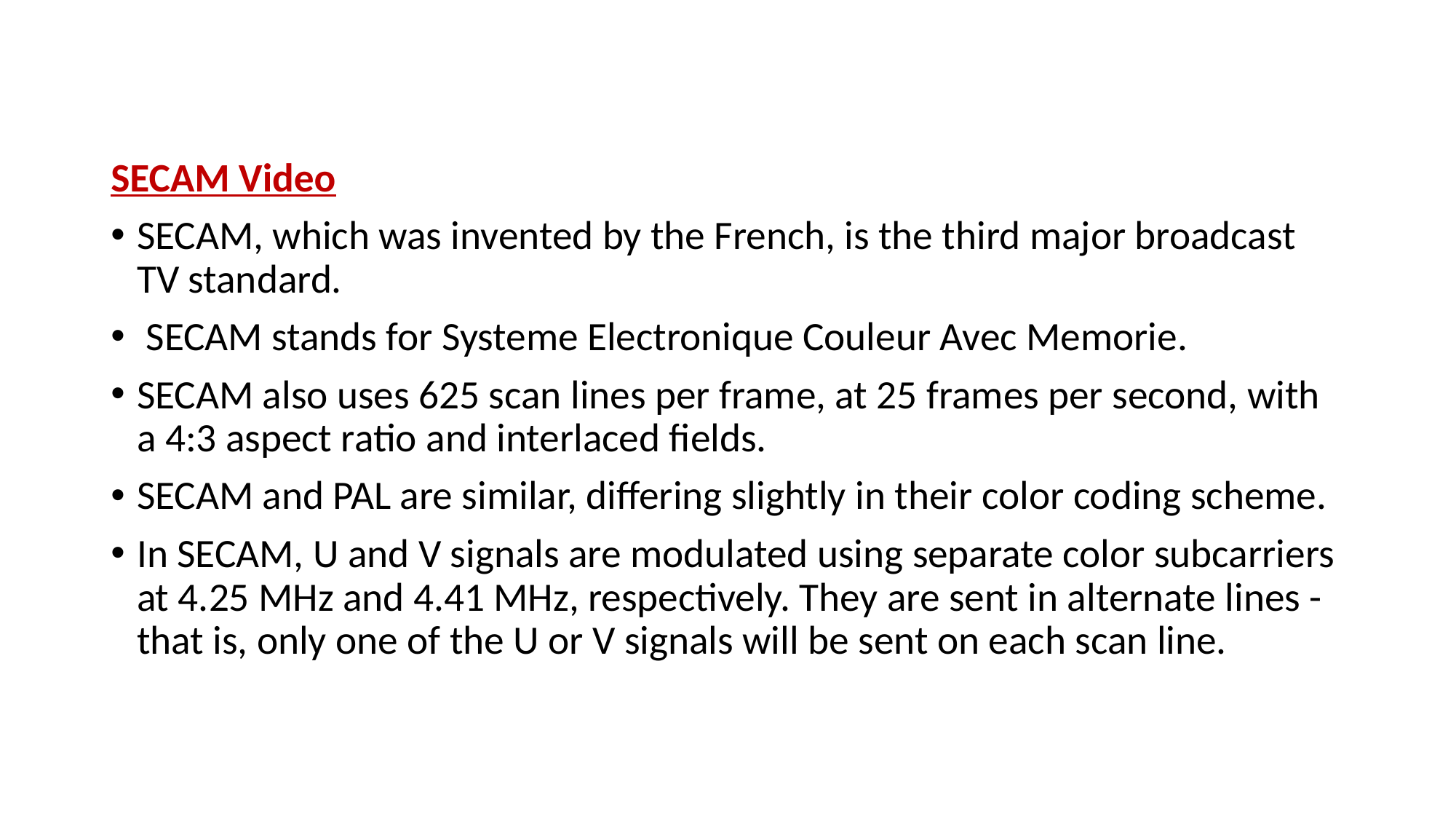

SECAM Video
SECAM, which was invented by the French, is the third major broadcast TV standard.
 SECAM stands for Systeme Electronique Couleur Avec Memorie.
SECAM also uses 625 scan lines per frame, at 25 frames per second, with a 4:3 aspect ratio and interlaced fields.
SECAM and PAL are similar, differing slightly in their color coding scheme.
In SECAM, U and V signals are modulated using separate color subcarriers at 4.25 MHz and 4.41 MHz, respectively. They are sent in alternate lines - that is, only one of the U or V signals will be sent on each scan line.